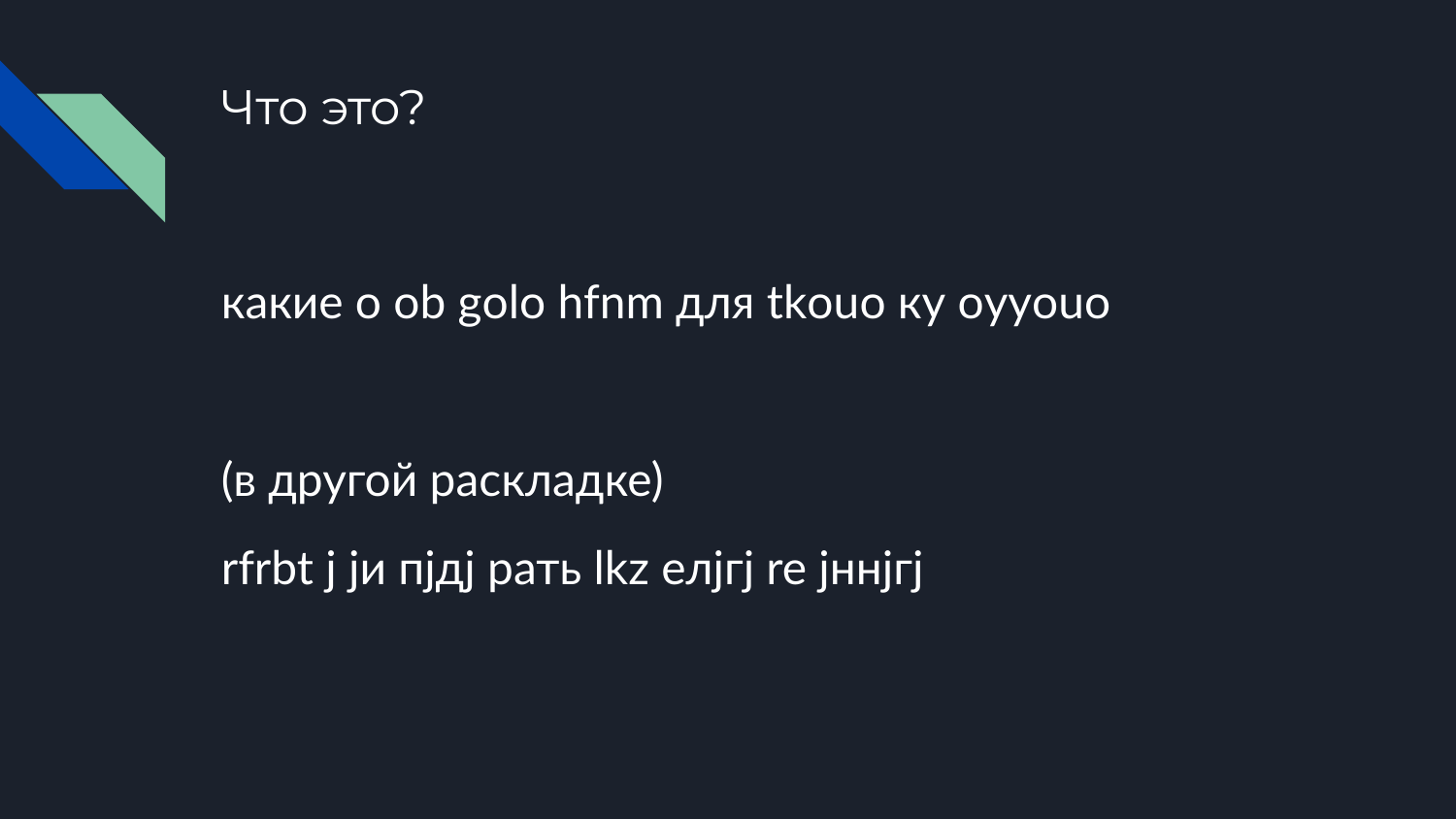

# Что это?
какие о оb gоlо hfnm для tkоuо ку оyyоuо

(в другой раскладке)
rfrbt j jи пjдj рать lkz елjгj re jннjгj